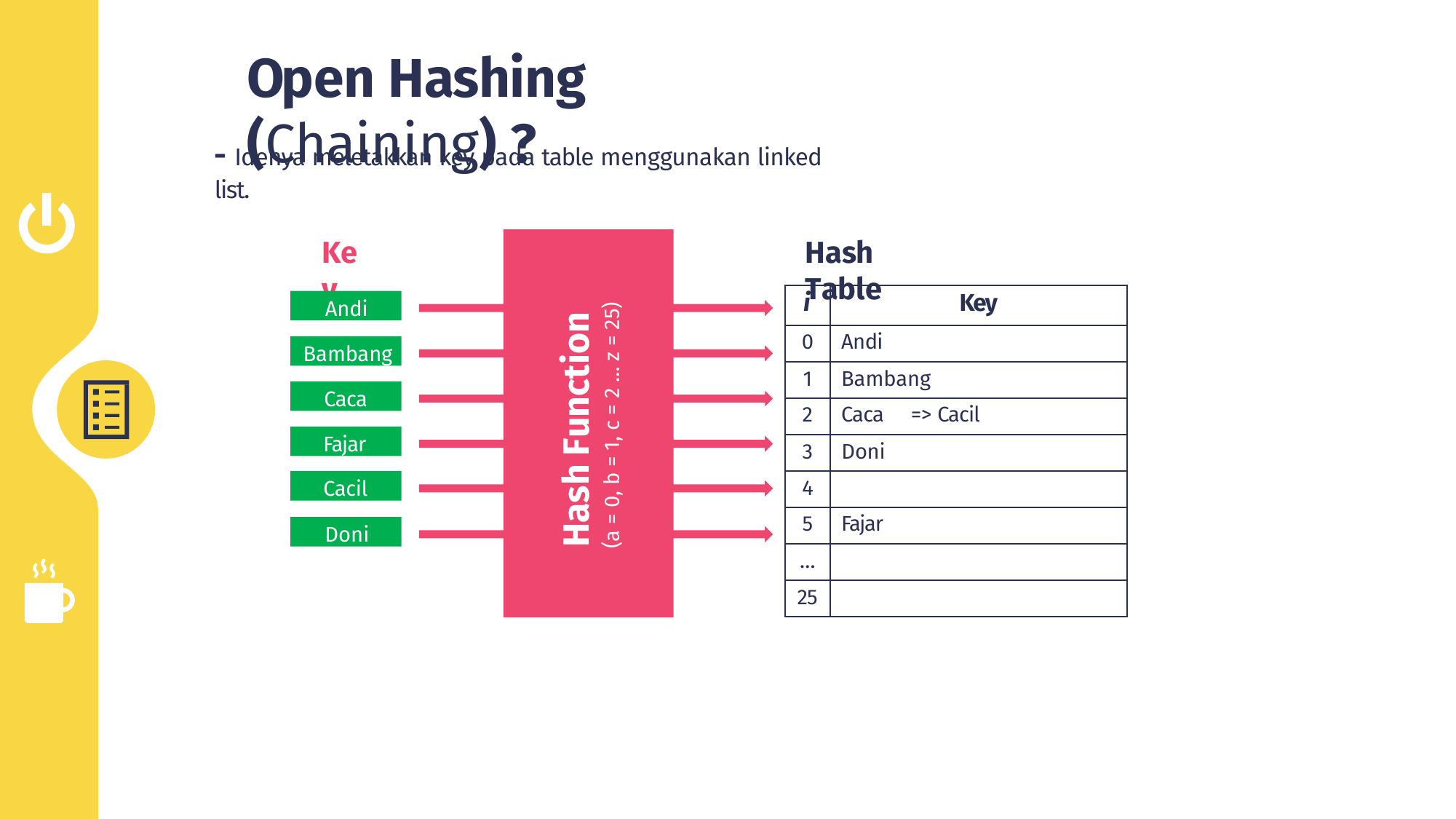

# Open Hashing (Chaining) ?
- Idenya meletakkan key pada table menggunakan linked list.

Key
Hash Table
Hash Function
(a = 0, b = 1, c = 2 … z = 25)
| i | Key |
| --- | --- |
| 0 | Andi |
| 1 | Bambang |
| 2 | Caca => Cacil |
| 3 | Doni |
| 4 |  |
| 5 | Fajar |
| … |  |
| 25 |  |
Andi
Bambang
Caca
Fajar
Cacil
Doni